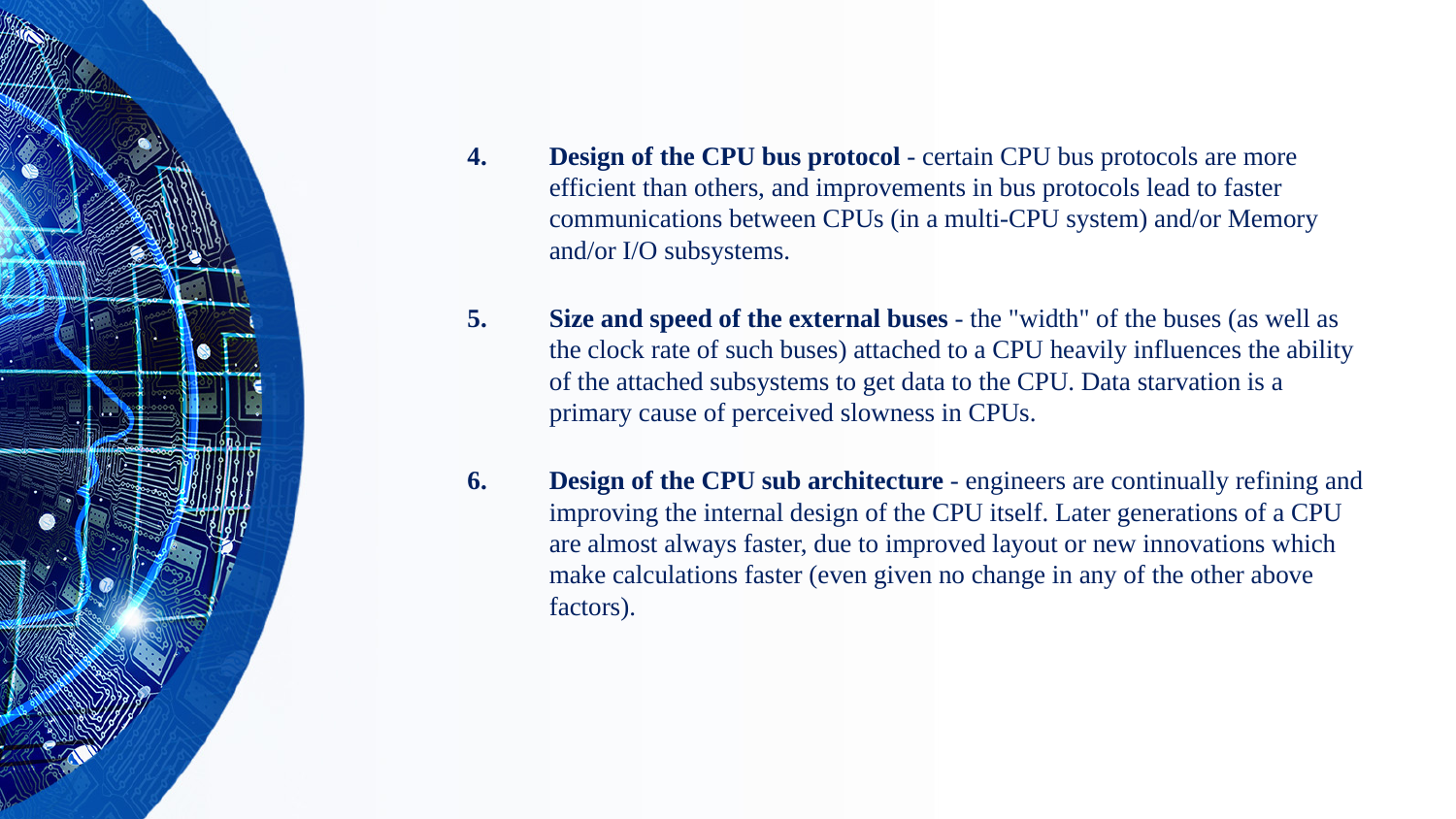

Design of the CPU bus protocol - certain CPU bus protocols are more efficient than others, and improvements in bus protocols lead to faster communications between CPUs (in a multi-CPU system) and/or Memory and/or I/O subsystems.
Size and speed of the external buses - the "width" of the buses (as well as the clock rate of such buses) attached to a CPU heavily influences the ability of the attached subsystems to get data to the CPU. Data starvation is a primary cause of perceived slowness in CPUs.
Design of the CPU sub architecture - engineers are continually refining and improving the internal design of the CPU itself. Later generations of a CPU are almost always faster, due to improved layout or new innovations which make calculations faster (even given no change in any of the other above factors).